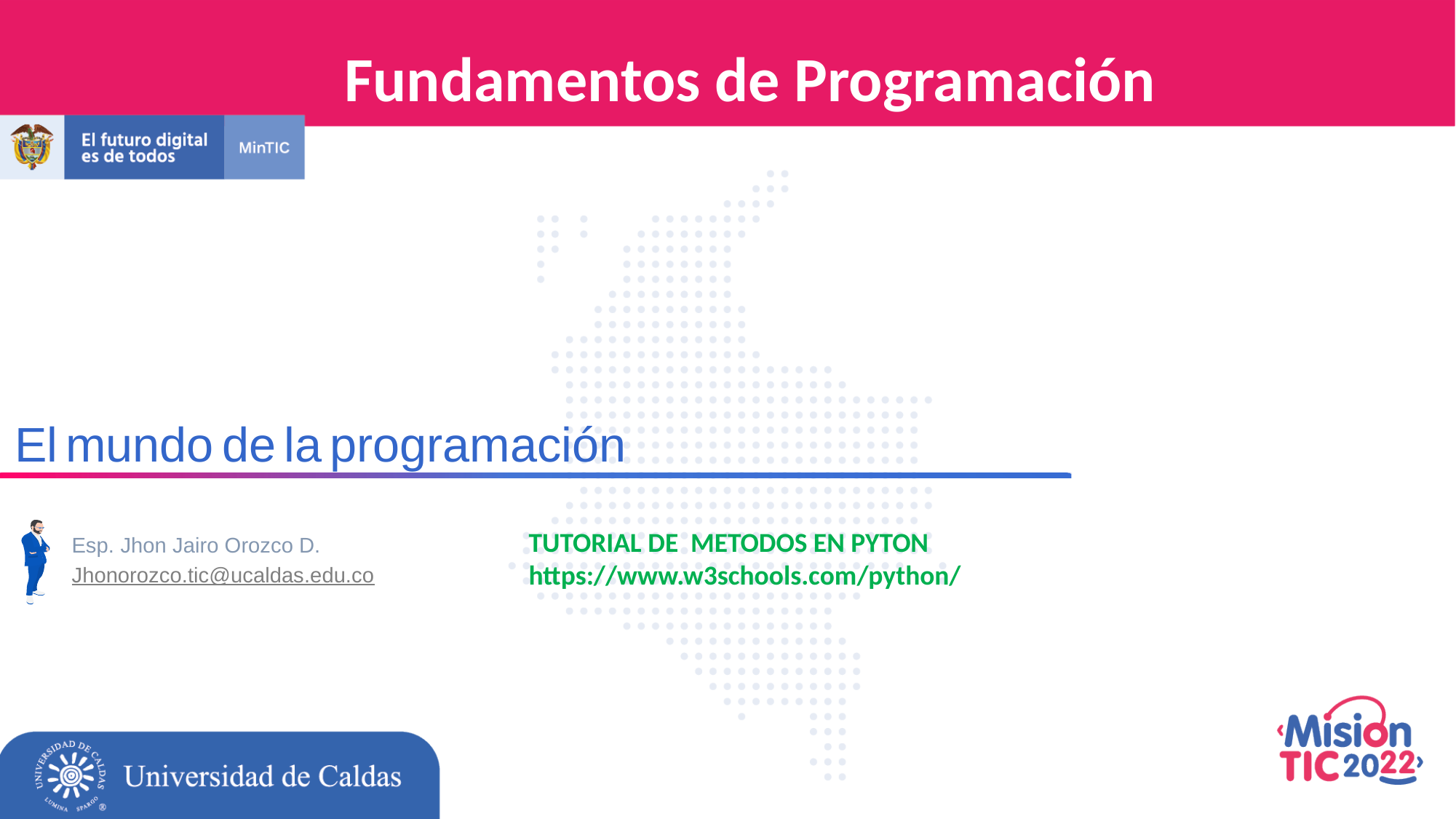

Fundamentos de Programación
El mundo de la programación

TUTORIAL DE  METODOS EN PYTON
https://www.w3schools.com/python/

Esp. Jhon Jairo Orozco D.
Jhonorozco.tic@ucaldas.edu.co